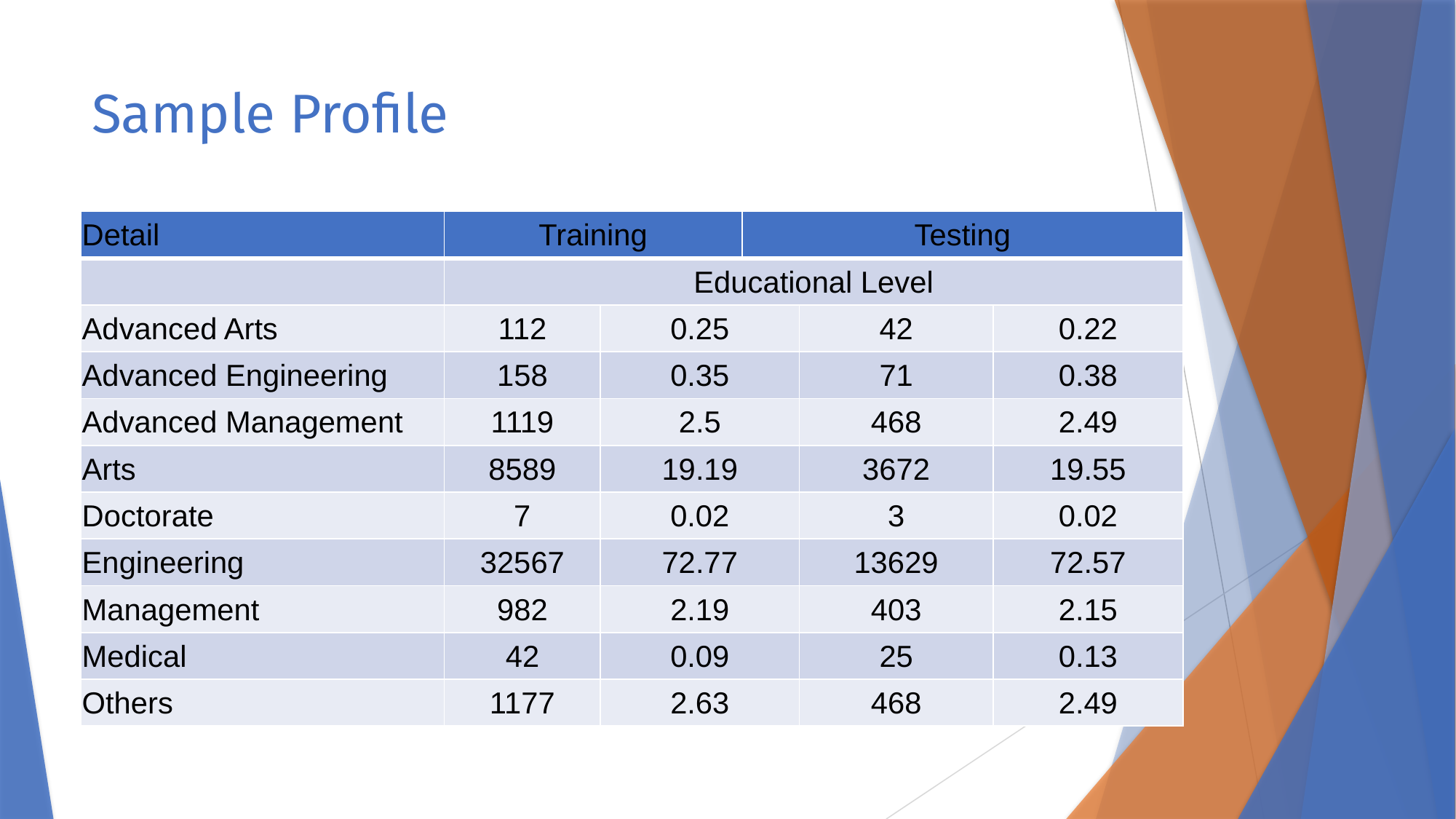

# Sample Profile
| Detail | Training |  | Testing |  |  |
| --- | --- | --- | --- | --- | --- |
|  | Educational Level |  |  |  |  |
| Advanced Arts | 112 | 0.25 | 42 | 42 | 0.22 |
| Advanced Engineering | 158 | 0.35 | 71 | 71 | 0.38 |
| Advanced Management | 1119 | 2.5 | 468 | 468 | 2.49 |
| Arts | 8589 | 19.19 | 3672 | 3672 | 19.55 |
| Doctorate | 7 | 0.02 | 3 | 3 | 0.02 |
| Engineering | 32567 | 72.77 | 13629 | 13629 | 72.57 |
| Management | 982 | 2.19 | 403 | 403 | 2.15 |
| Medical | 42 | 0.09 | 25 | 25 | 0.13 |
| Others | 1177 | 2.63 | 468 | 468 | 2.49 |